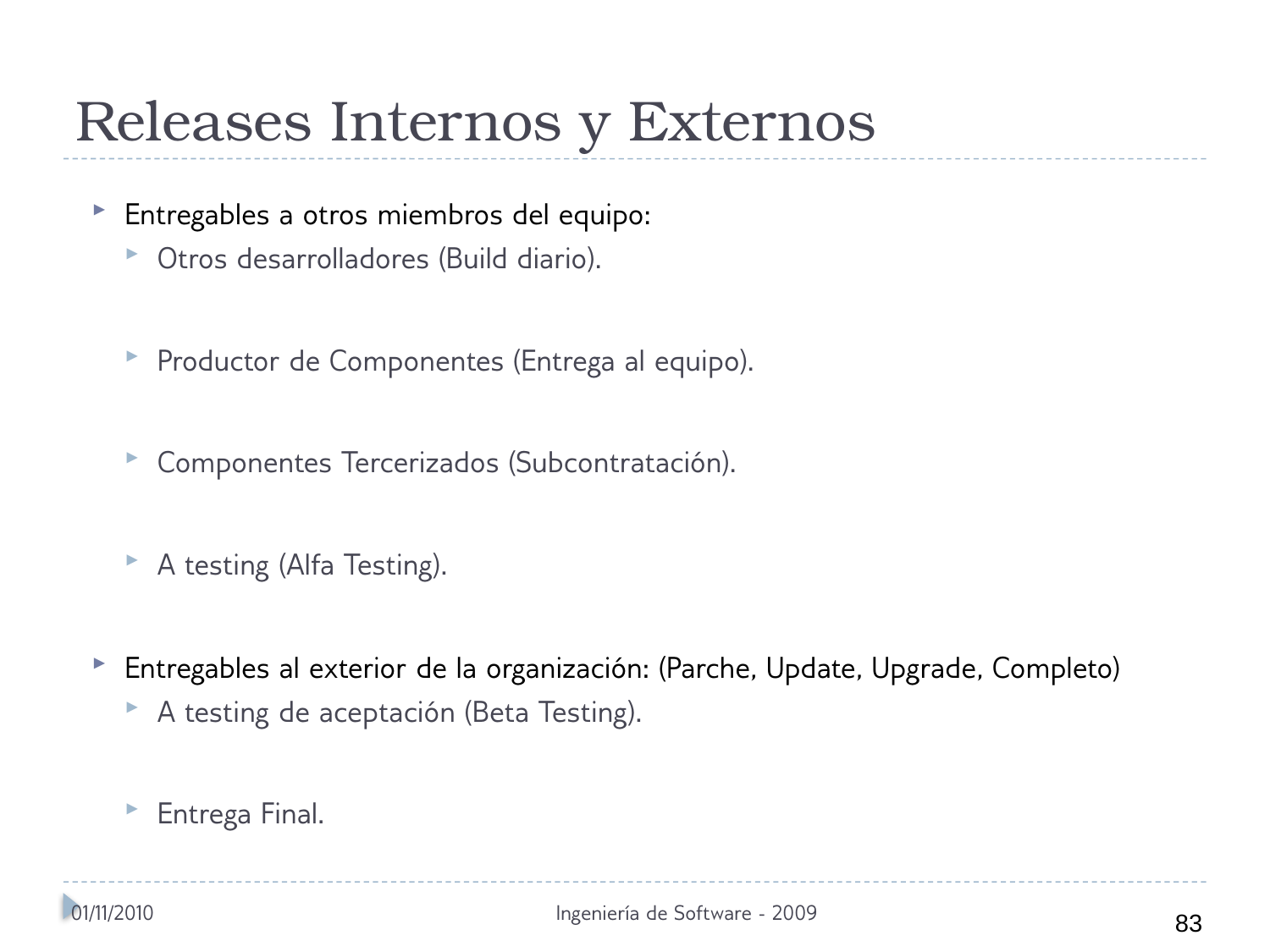

# Releases Internos y Externos
Entregables a otros miembros del equipo:
Otros desarrolladores (Build diario).

Productor de Componentes (Entrega al equipo).

Componentes Tercerizados (Subcontratación).

A testing (Alfa Testing).

Entregables al exterior de la organización: (Parche, Update, Upgrade, Completo)
A testing de aceptación (Beta Testing).

Entrega Final.
01/11/2010
Ingeniería de Software - 2009
83